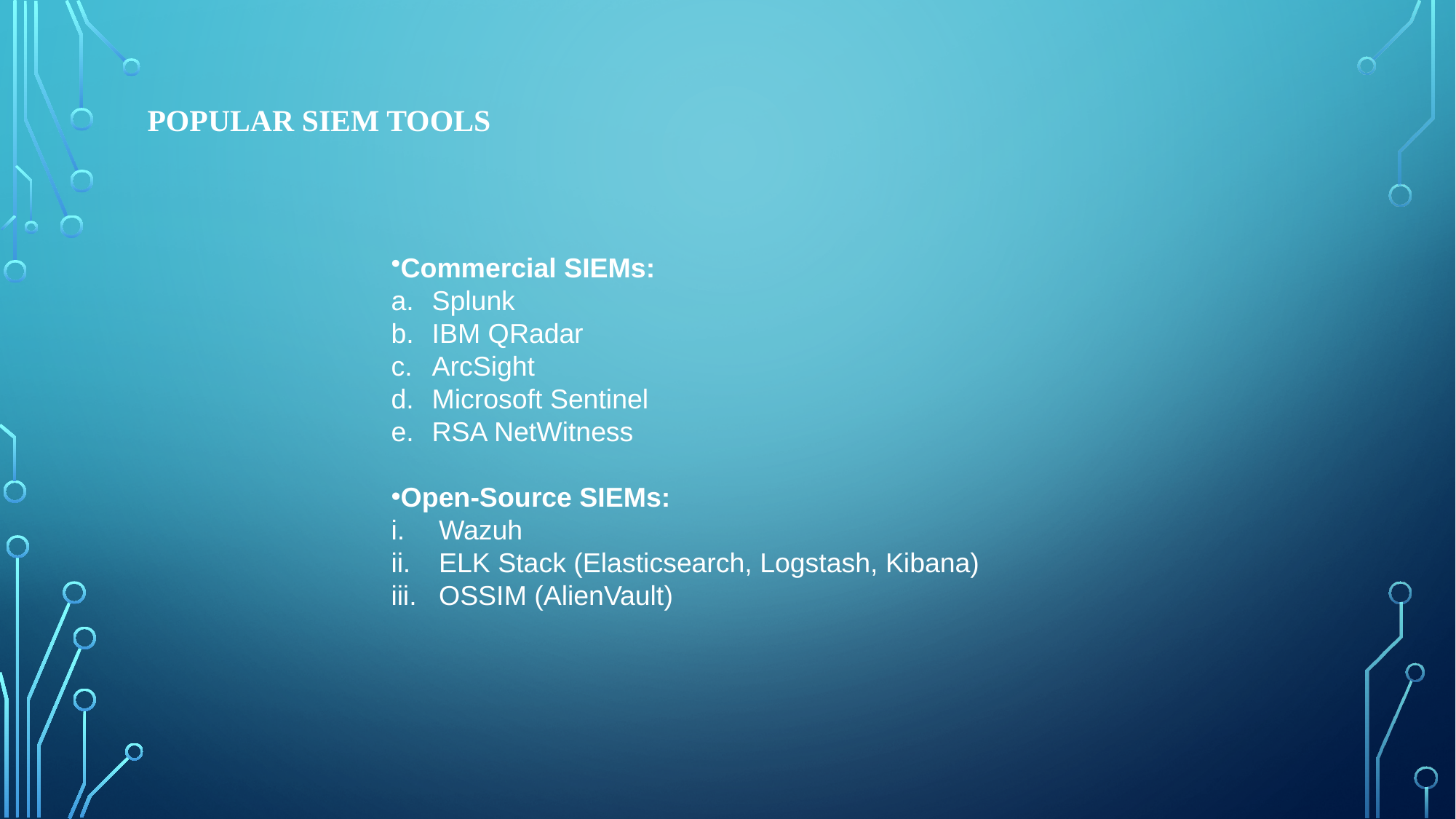

# Popular SIEM Tools
Commercial SIEMs:
Splunk
IBM QRadar
ArcSight
Microsoft Sentinel
RSA NetWitness

Open-Source SIEMs:
Wazuh
ELK Stack (Elasticsearch, Logstash, Kibana)
OSSIM (AlienVault)